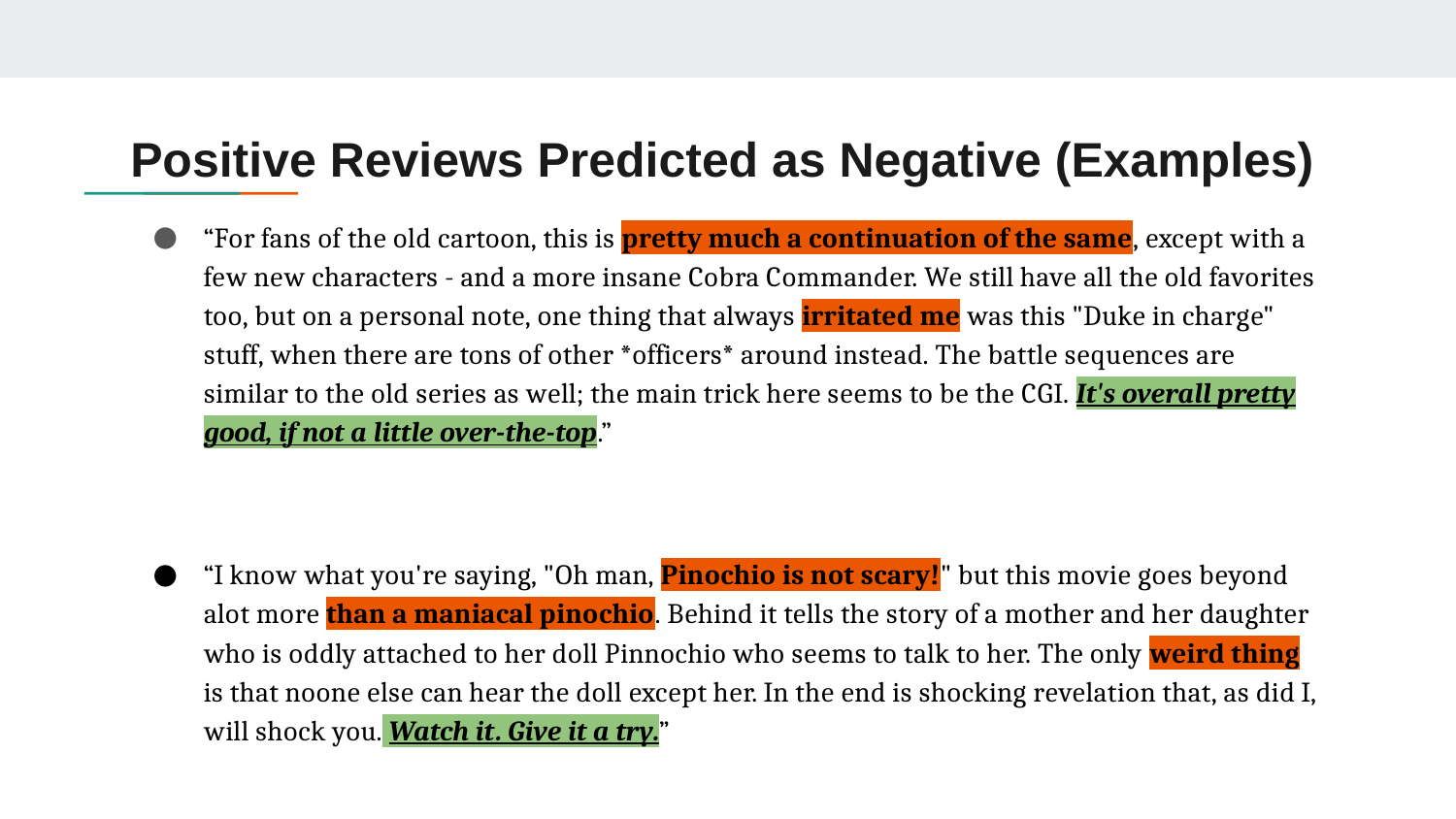

# Positive Reviews Predicted as Negative (Examples)
“For fans of the old cartoon, this is pretty much a continuation of the same, except with a few new characters - and a more insane Cobra Commander. We still have all the old favorites too, but on a personal note, one thing that always irritated me was this "Duke in charge" stuff, when there are tons of other *officers* around instead. The battle sequences are similar to the old series as well; the main trick here seems to be the CGI. It's overall pretty good, if not a little over-the-top.”

“I know what you're saying, "Oh man, Pinochio is not scary!" but this movie goes beyond alot more than a maniacal pinochio. Behind it tells the story of a mother and her daughter who is oddly attached to her doll Pinnochio who seems to talk to her. The only weird thing is that noone else can hear the doll except her. In the end is shocking revelation that, as did I, will shock you. Watch it. Give it a try.”